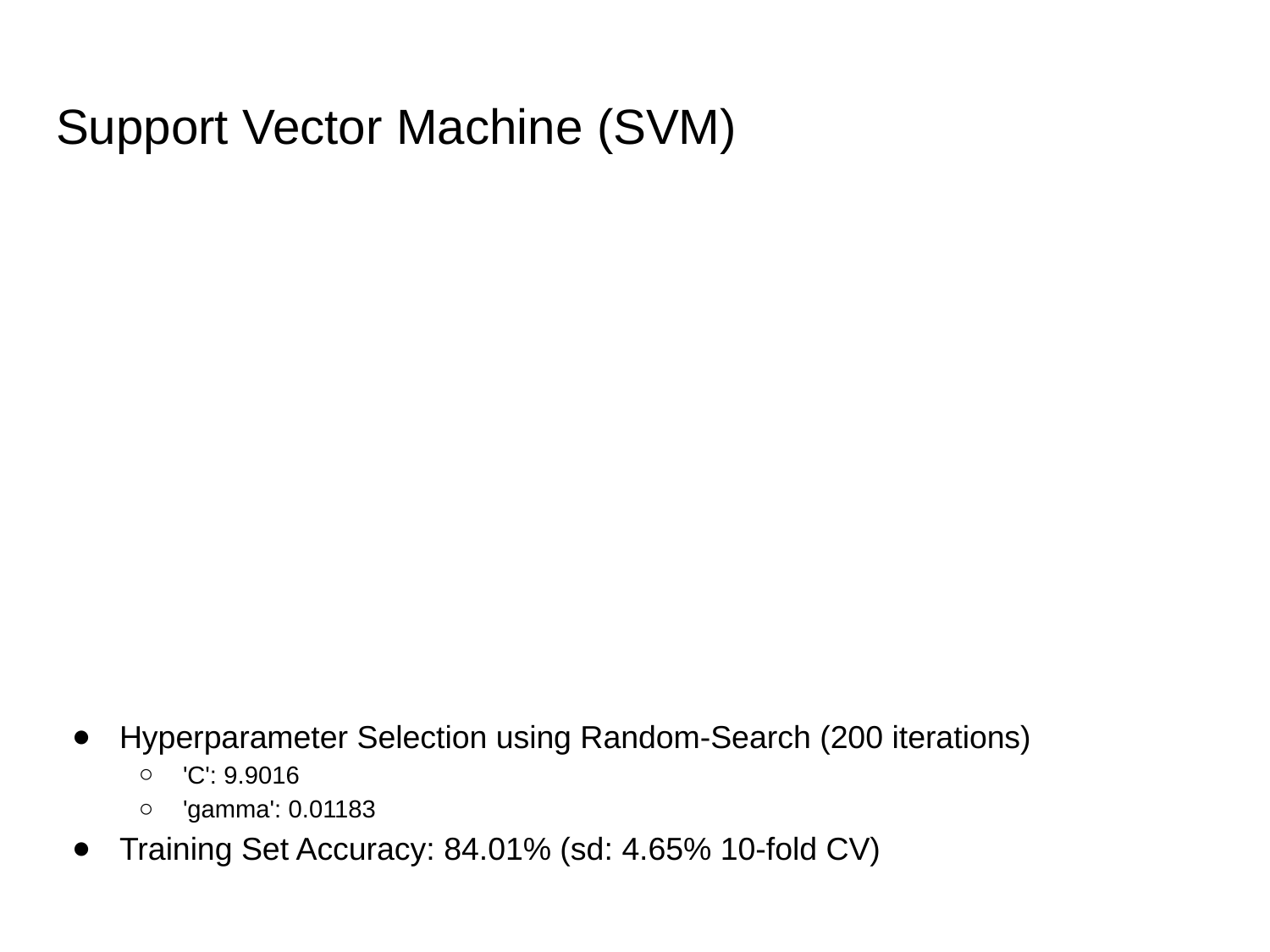

# Support Vector Machine (SVM)
Hyperparameter Selection using Random-Search (200 iterations)
'C': 9.9016
'gamma': 0.01183
Training Set Accuracy: 84.01% (sd: 4.65% 10-fold CV)